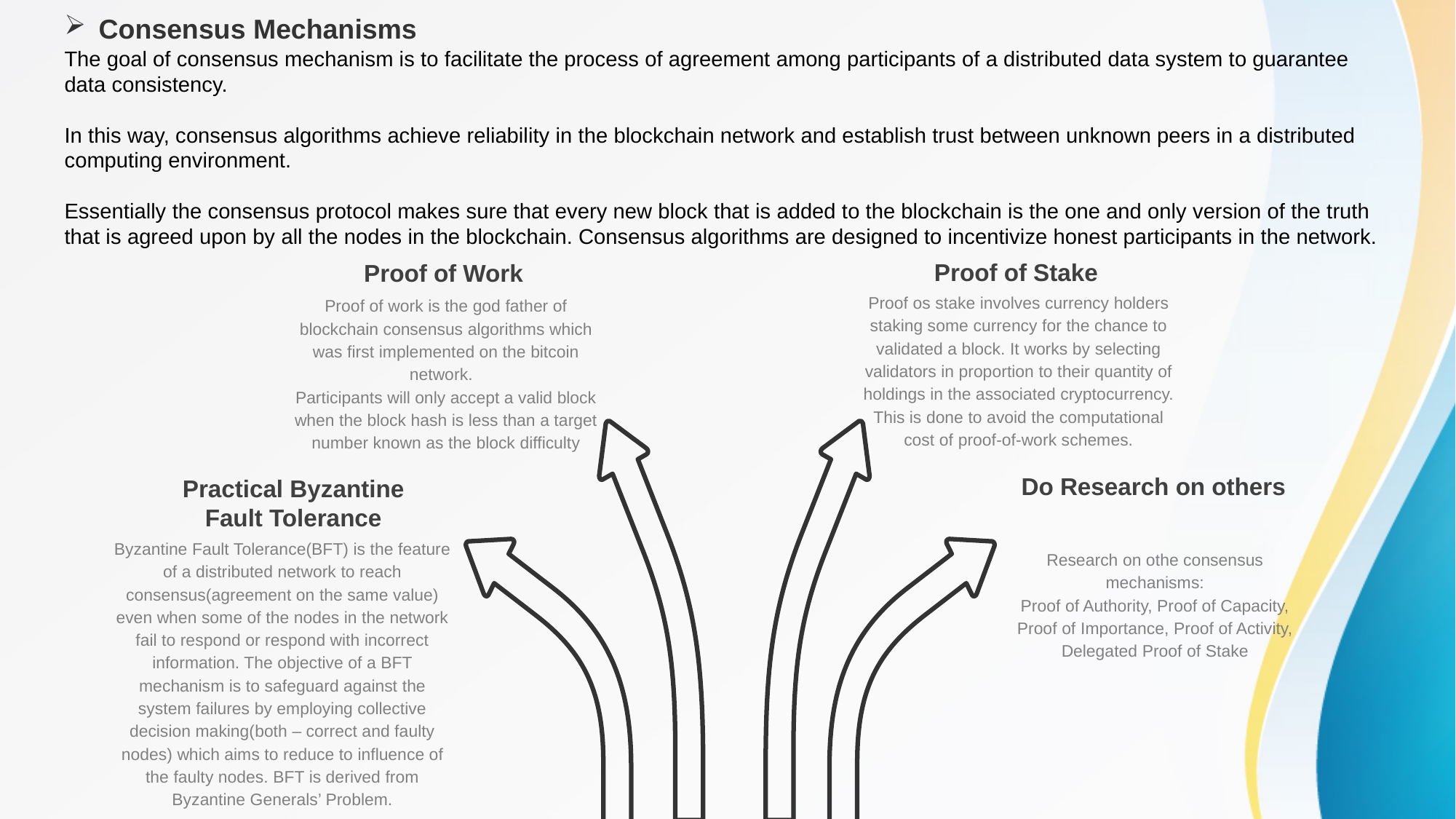

Consensus Mechanisms
The goal of consensus mechanism is to facilitate the process of agreement among participants of a distributed data system to guarantee data consistency.

In this way, consensus algorithms achieve reliability in the blockchain network and establish trust between unknown peers in a distributed computing environment.

Essentially the consensus protocol makes sure that every new block that is added to the blockchain is the one and only version of the truth that is agreed upon by all the nodes in the blockchain. Consensus algorithms are designed to incentivize honest participants in the network.
Proof of Stake
Proof os stake involves currency holders staking some currency for the chance to validated a block. It works by selecting validators in proportion to their quantity of holdings in the associated cryptocurrency. This is done to avoid the computational cost of proof-of-work schemes.
Proof of Work
Proof of work is the god father of blockchain consensus algorithms which was first implemented on the bitcoin network.
Participants will only accept a valid block when the block hash is less than a target number known as the block difficulty

Do Research on others
Research on othe consensus mechanisms:
Proof of Authority, Proof of Capacity, Proof of Importance, Proof of Activity, Delegated Proof of Stake
Practical Byzantine Fault Tolerance
Byzantine Fault Tolerance(BFT) is the feature of a distributed network to reach consensus(agreement on the same value) even when some of the nodes in the network fail to respond or respond with incorrect information. The objective of a BFT mechanism is to safeguard against the system failures by employing collective decision making(both – correct and faulty nodes) which aims to reduce to influence of the faulty nodes. BFT is derived from Byzantine Generals’ Problem.